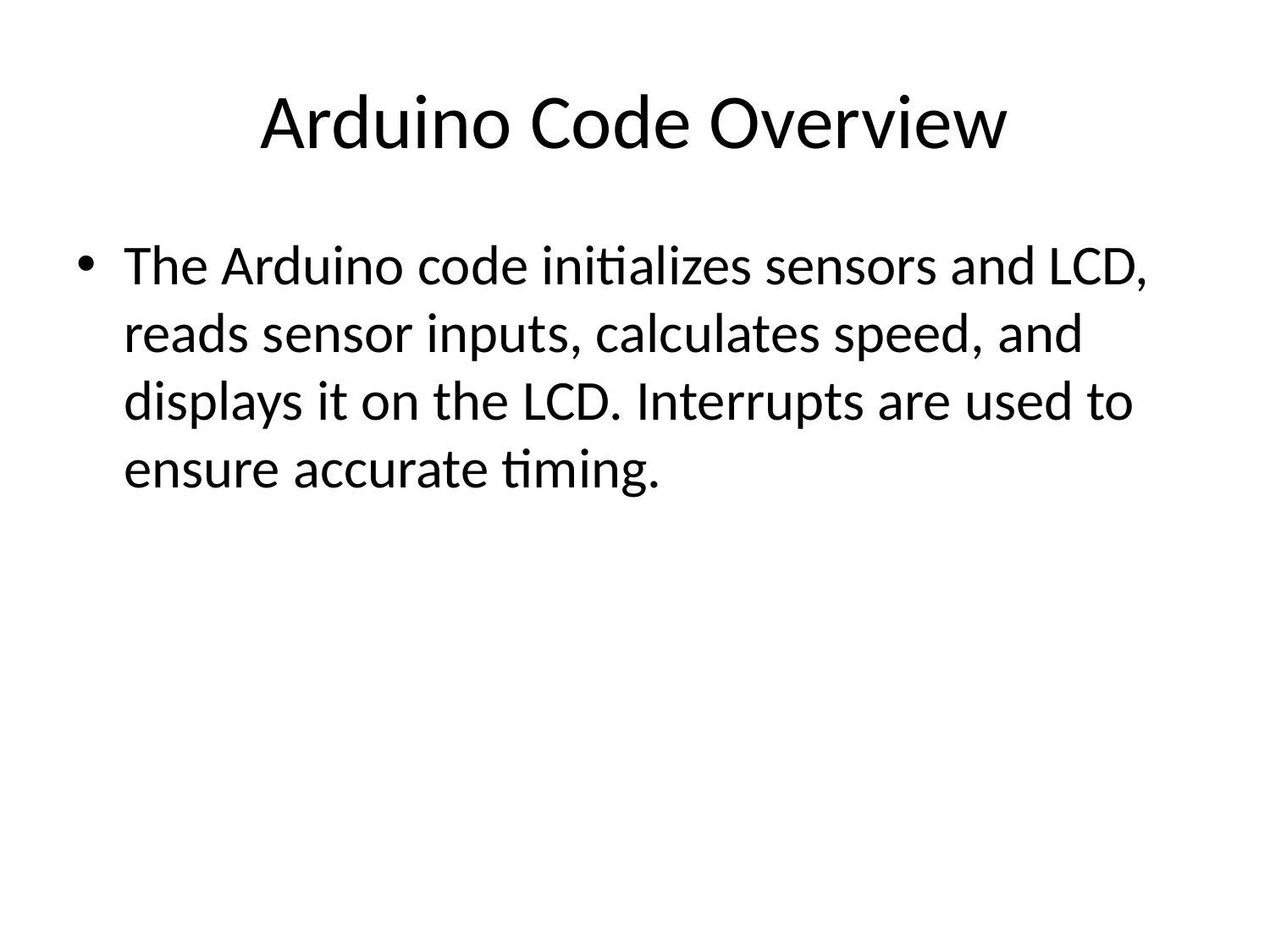

# Arduino Code Overview
The Arduino code initializes sensors and LCD, reads sensor inputs, calculates speed, and displays it on the LCD. Interrupts are used to ensure accurate timing.